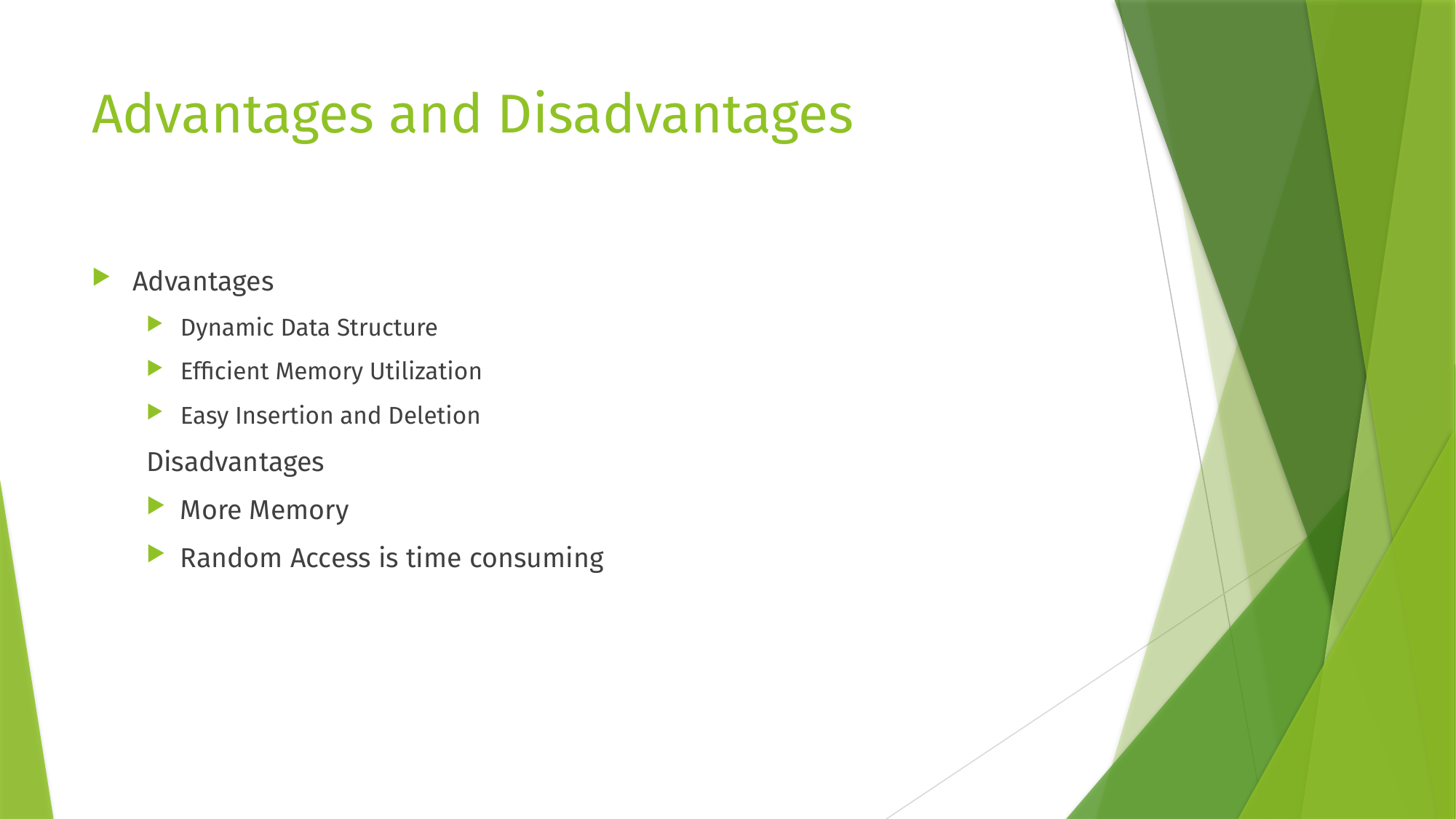

# Advantages and Disadvantages
Advantages
Dynamic Data Structure
Efficient Memory Utilization
Easy Insertion and Deletion
Disadvantages
More Memory
Random Access is time consuming